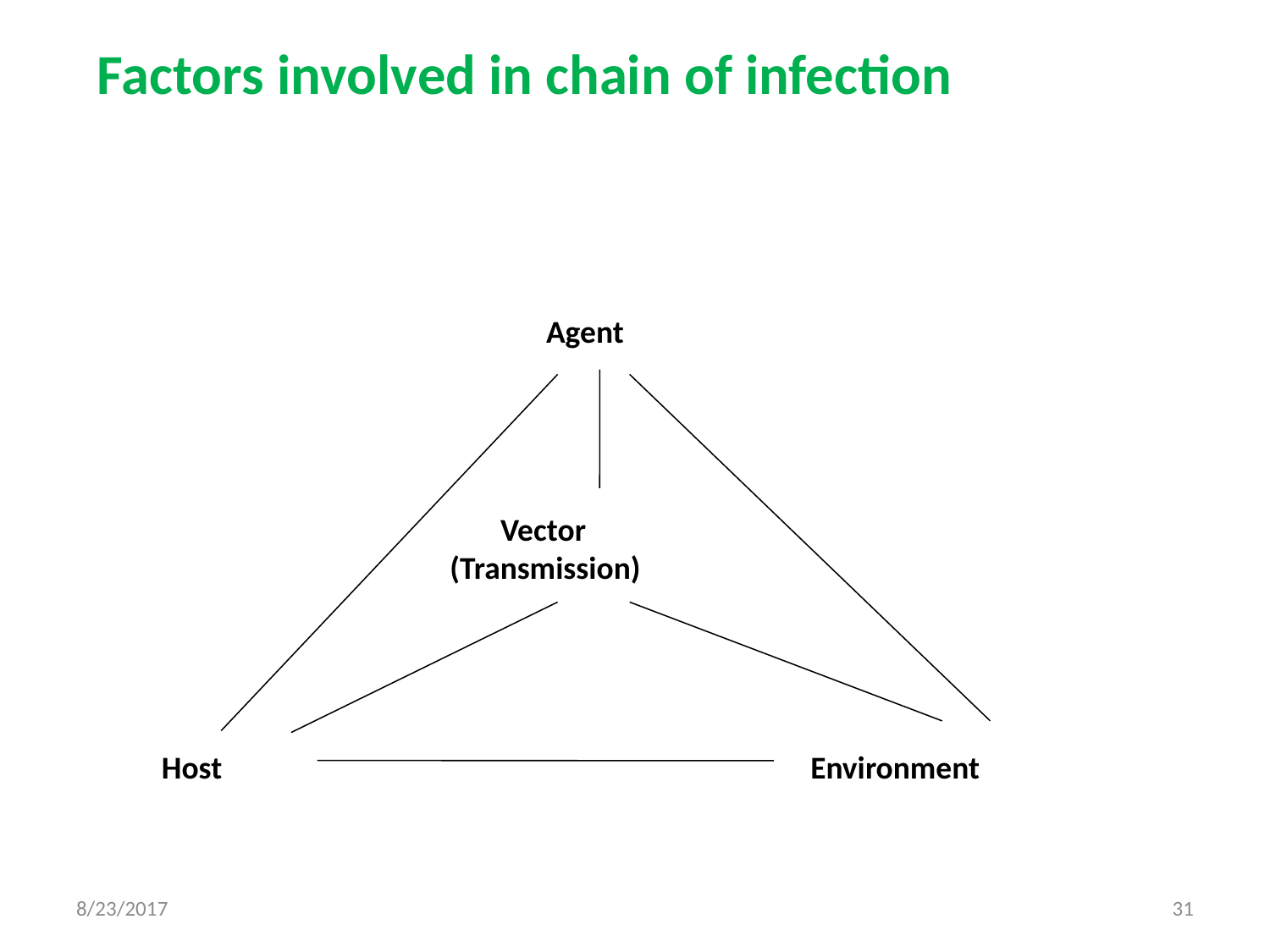

Factors involved in chain of infection

Agent

       Vector
(Transmission)

Host
Environment

8/23/2017
31